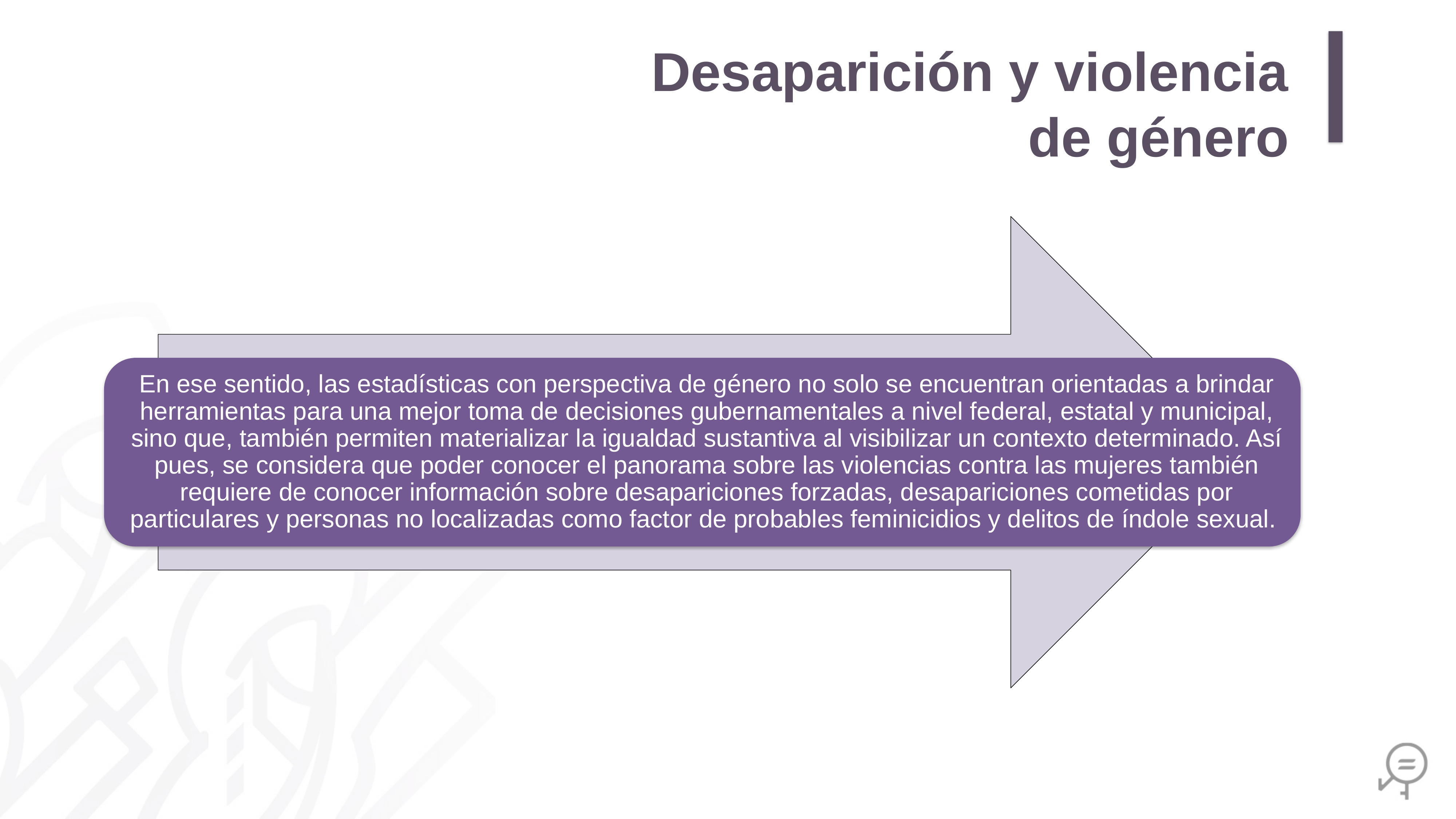

Desaparición y violencia de género

En ese sentido, las estadísticas con perspectiva de género no solo se encuentran orientadas a brindar herramientas para una mejor toma de decisiones gubernamentales a nivel federal, estatal y municipal, sino que, también permiten materializar la igualdad sustantiva al visibilizar un contexto determinado. Así pues, se considera que poder conocer el panorama sobre las violencias contra las mujeres también requiere de conocer información sobre desapariciones forzadas, desapariciones cometidas por particulares y personas no localizadas como factor de probables feminicidios y delitos de índole sexual.